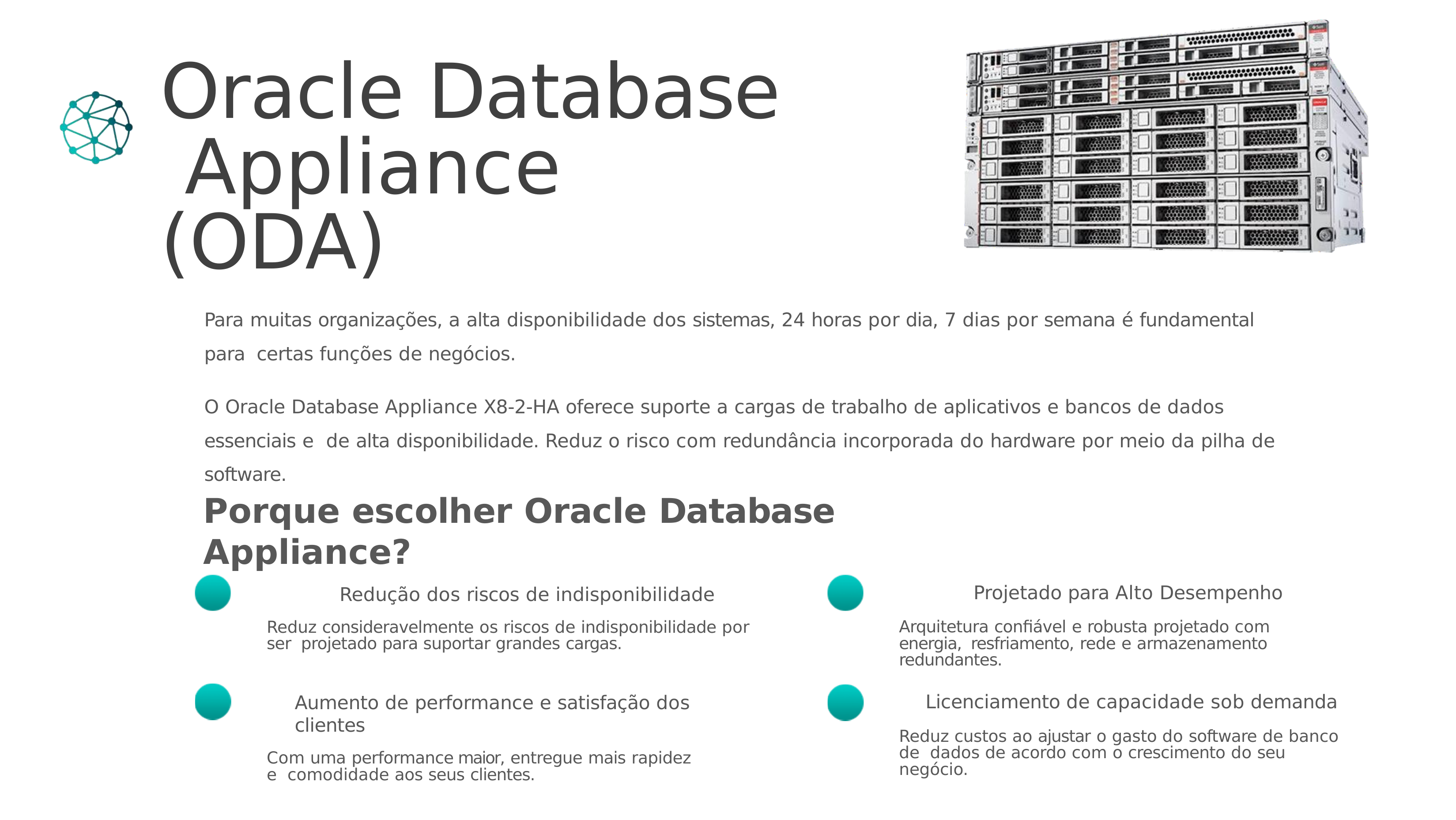

# Oracle Database  Appliance (ODA)

Para muitas organizações, a alta disponibilidade dos sistemas, 24 horas por dia, 7 dias por semana é fundamental para  certas funções de negócios.
O Oracle Database Appliance X8-2-HA oferece suporte a cargas de trabalho de aplicativos e bancos de dados essenciais e  de alta disponibilidade. Reduz o risco com redundância incorporada do hardware por meio da pilha de software.
Porque escolher Oracle Database Appliance?
Redução dos riscos de indisponibilidade
Reduz consideravelmente os riscos de indisponibilidade por ser  projetado para suportar grandes cargas.
Projetado para Alto Desempenho
Arquitetura confiável e robusta projetado com energia,  resfriamento, rede e armazenamento redundantes.
Aumento de performance e satisfação dos clientes
Com uma performance maior, entregue mais rapidez e  comodidade aos seus clientes.
Licenciamento de capacidade sob demanda
Reduz custos ao ajustar o gasto do software de banco de  dados de acordo com o crescimento do seu negócio.